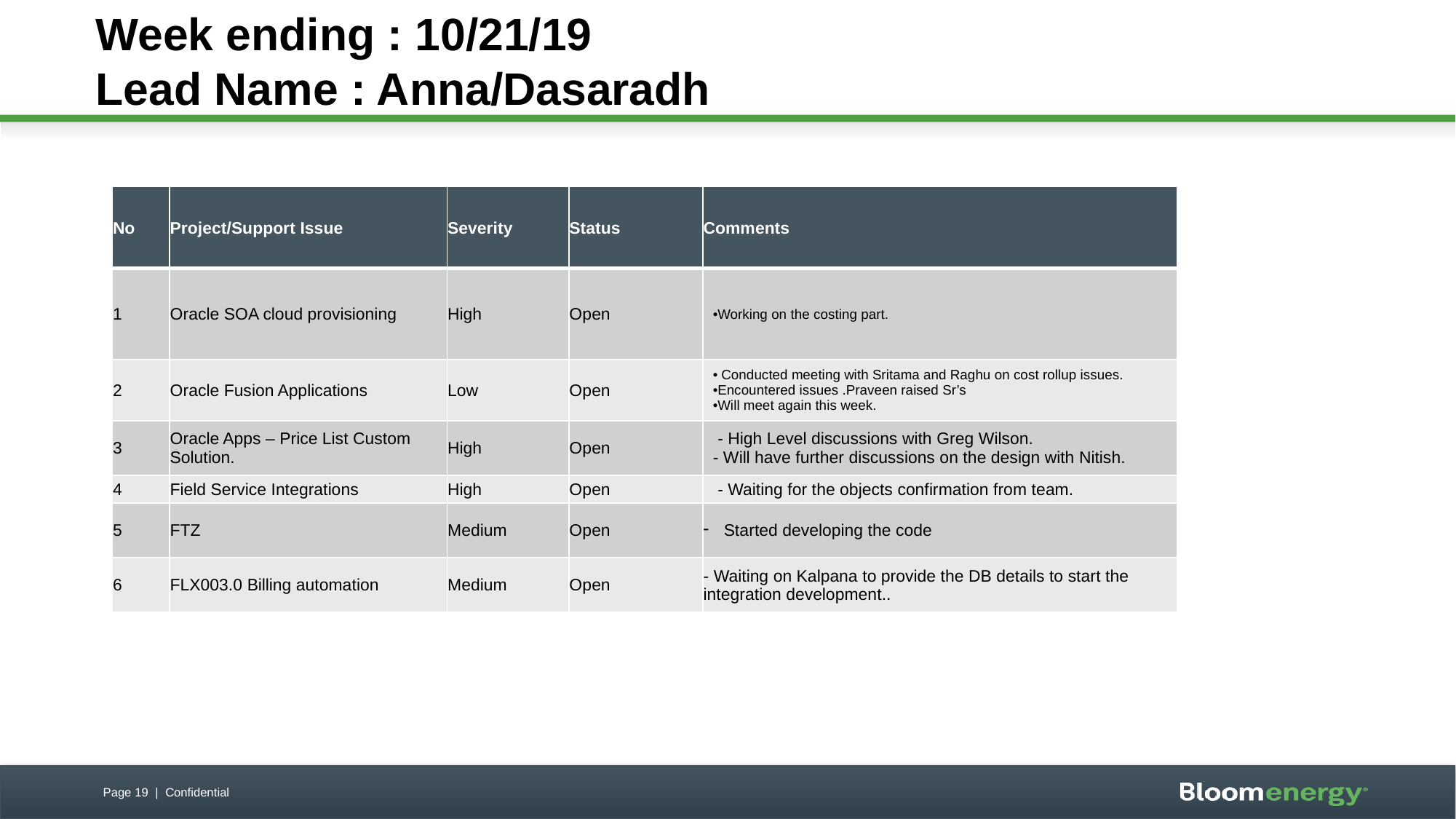

# Week ending : 10/21/19 Lead Name : Anna/Dasaradh
| No | Project/Support Issue | Severity | Status | Comments |
| --- | --- | --- | --- | --- |
| 1 | Oracle SOA cloud provisioning | High | Open | Working on the costing part. |
| 2 | Oracle Fusion Applications | Low | Open | Conducted meeting with Sritama and Raghu on cost rollup issues. Encountered issues .Praveen raised Sr’s Will meet again this week. |
| 3 | Oracle Apps – Price List Custom Solution. | High | Open | - High Level discussions with Greg Wilson. - Will have further discussions on the design with Nitish. |
| 4 | Field Service Integrations | High | Open | - Waiting for the objects confirmation from team. |
| 5 | FTZ | Medium | Open | Started developing the code |
| 6 | FLX003.0 Billing automation | Medium | Open | - Waiting on Kalpana to provide the DB details to start the integration development.. |
Page 19  |  Confidential